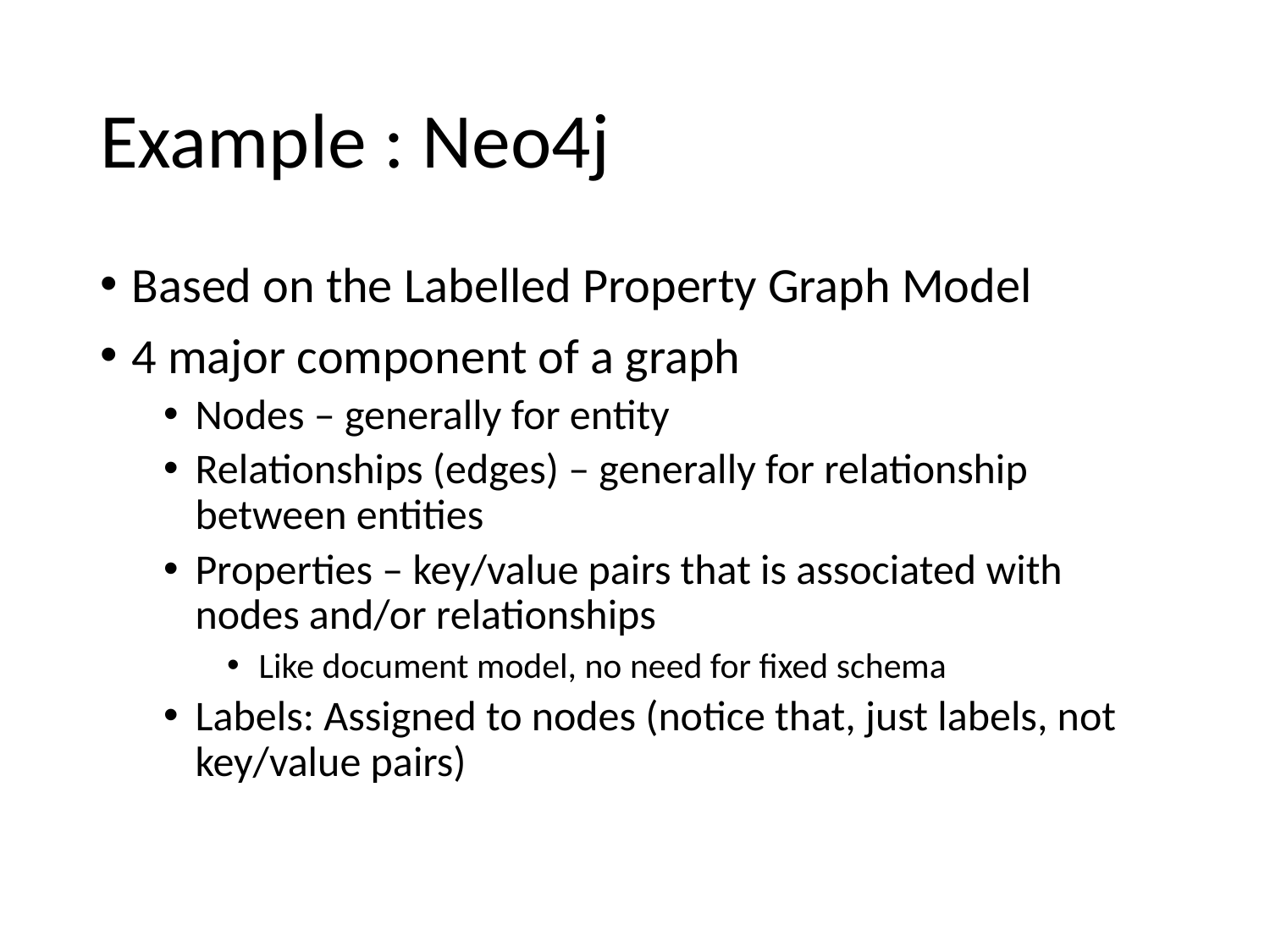

# Example : Neo4j
Based on the Labelled Property Graph Model
4 major component of a graph
Nodes – generally for entity
Relationships (edges) – generally for relationship between entities
Properties – key/value pairs that is associated with nodes and/or relationships
Like document model, no need for fixed schema
Labels: Assigned to nodes (notice that, just labels, not key/value pairs)